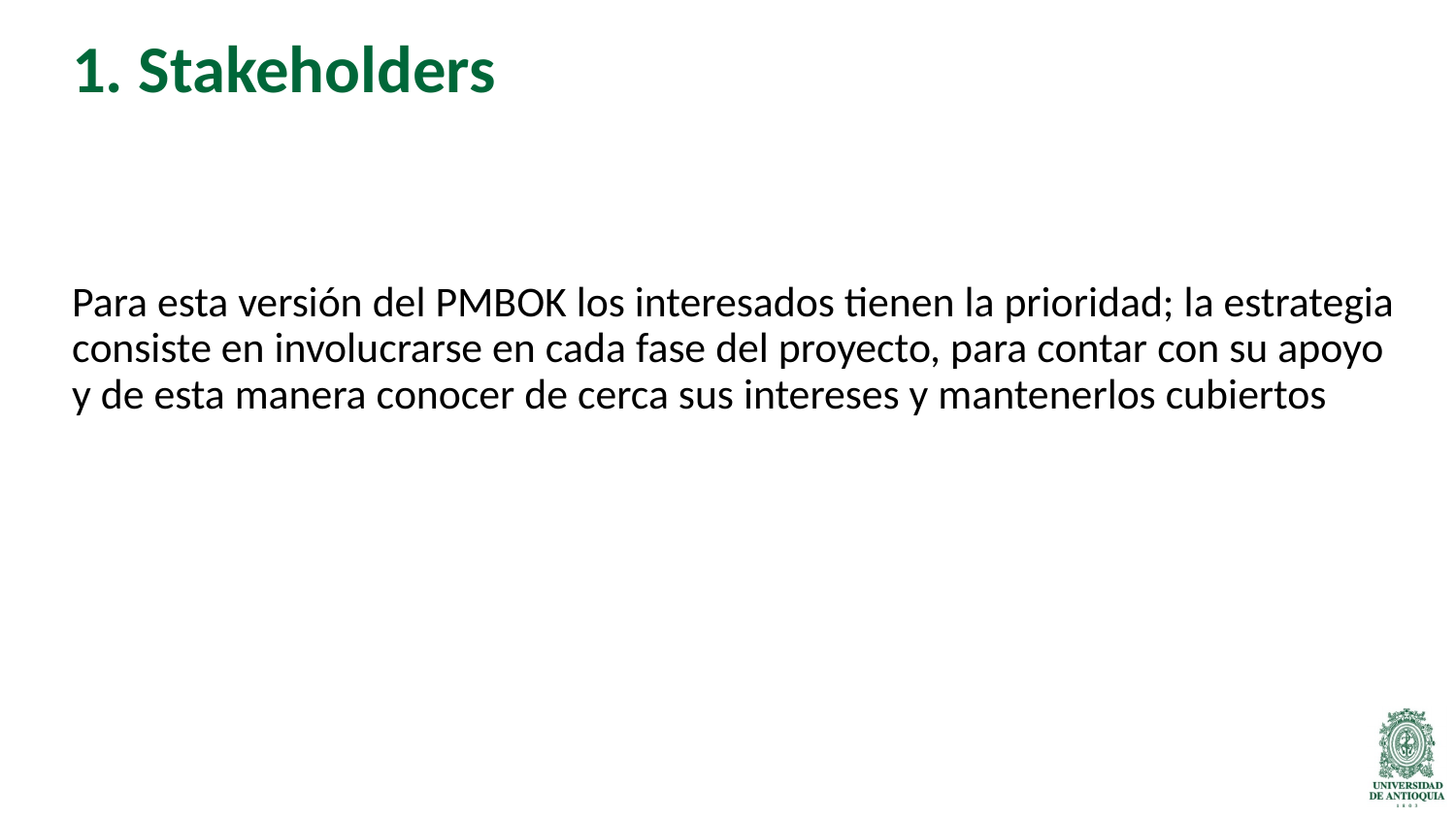

# 1. Stakeholders
Para esta versión del PMBOK los interesados tienen la prioridad; la estrategia consiste en involucrarse en cada fase del proyecto, para contar con su apoyo y de esta manera conocer de cerca sus intereses y mantenerlos cubiertos